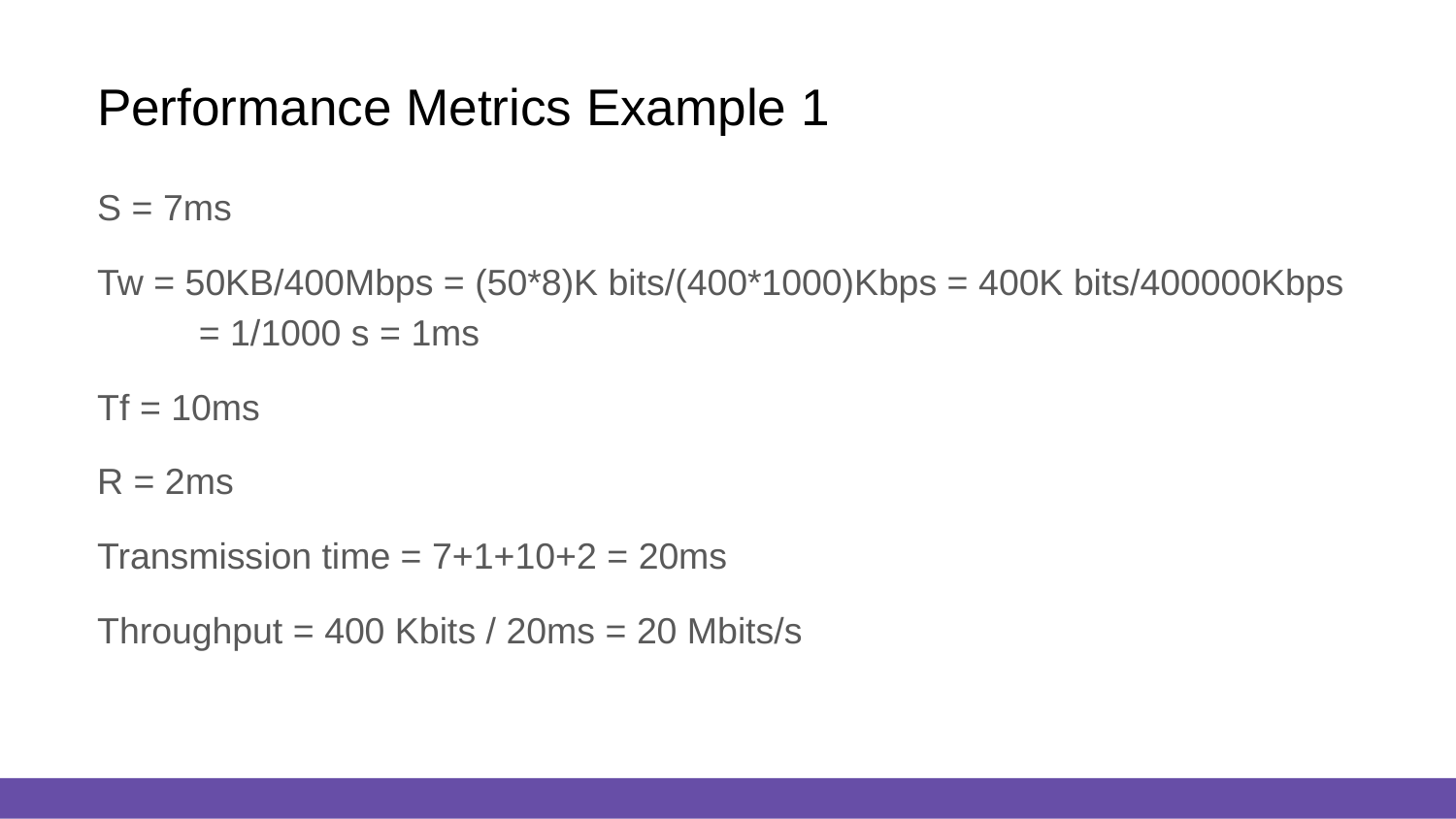

# Performance Metrics Example 1
S = 7ms
Tw = 50KB/400Mbps = (50*8)K bits/(400*1000)Kbps = 400K bits/400000Kbps            = 1/1000 s = 1ms
Tf = 10ms
R = 2ms
Transmission time = 7+1+10+2 = 20ms
Throughput = 400 Kbits / 20ms = 20 Mbits/s